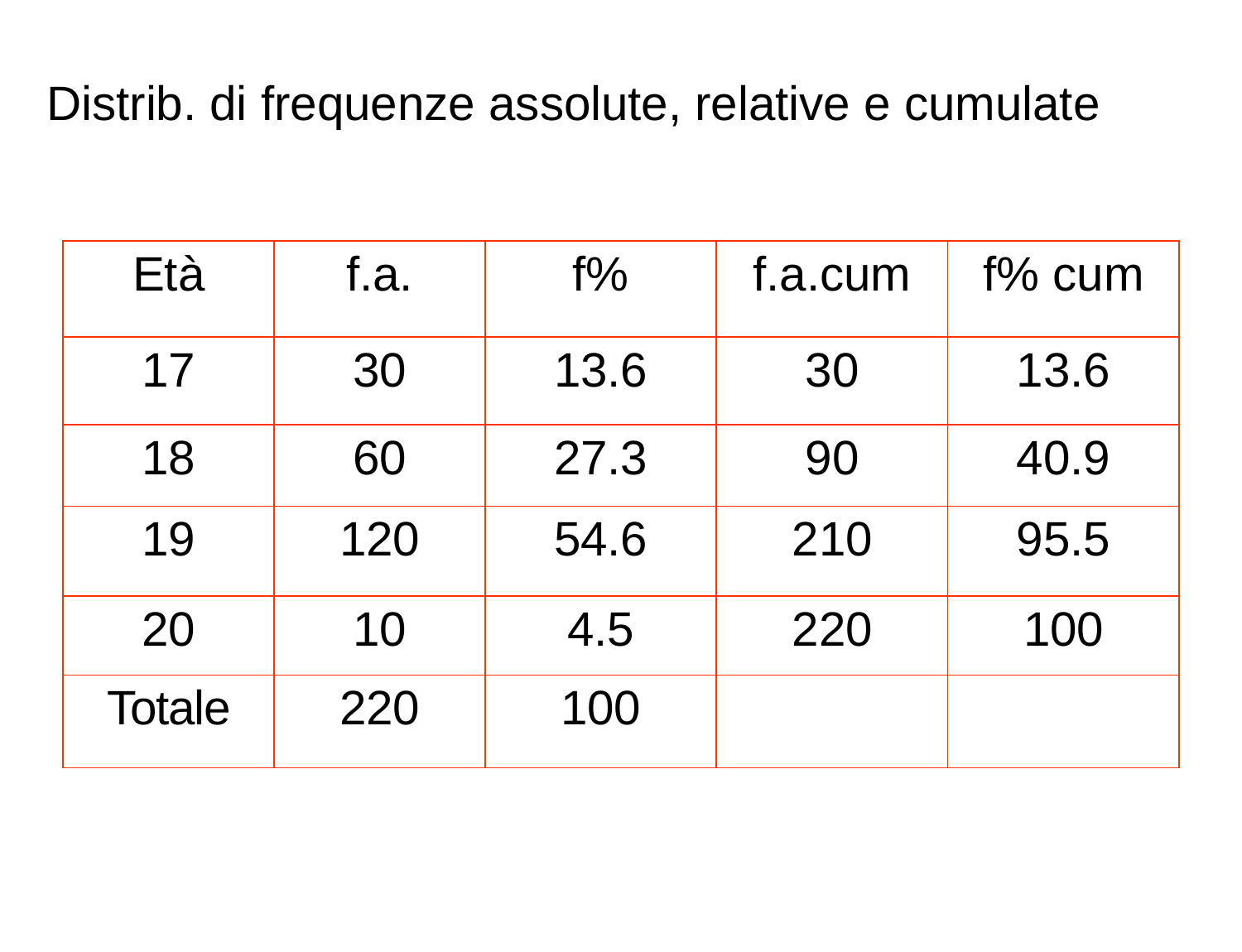

# Distrib. di frequenze assolute, relative e cumulate
| Età | f.a. | f% | f.a.cum | f% cum |
| --- | --- | --- | --- | --- |
| 17 | 30 | 13.6 | 30 | 13.6 |
| 18 | 60 | 27.3 | 90 | 40.9 |
| 19 | 120 | 54.6 | 210 | 95.5 |
| 20 | 10 | 4.5 | 220 | 100 |
| Totale | 220 | 100 |  |  |